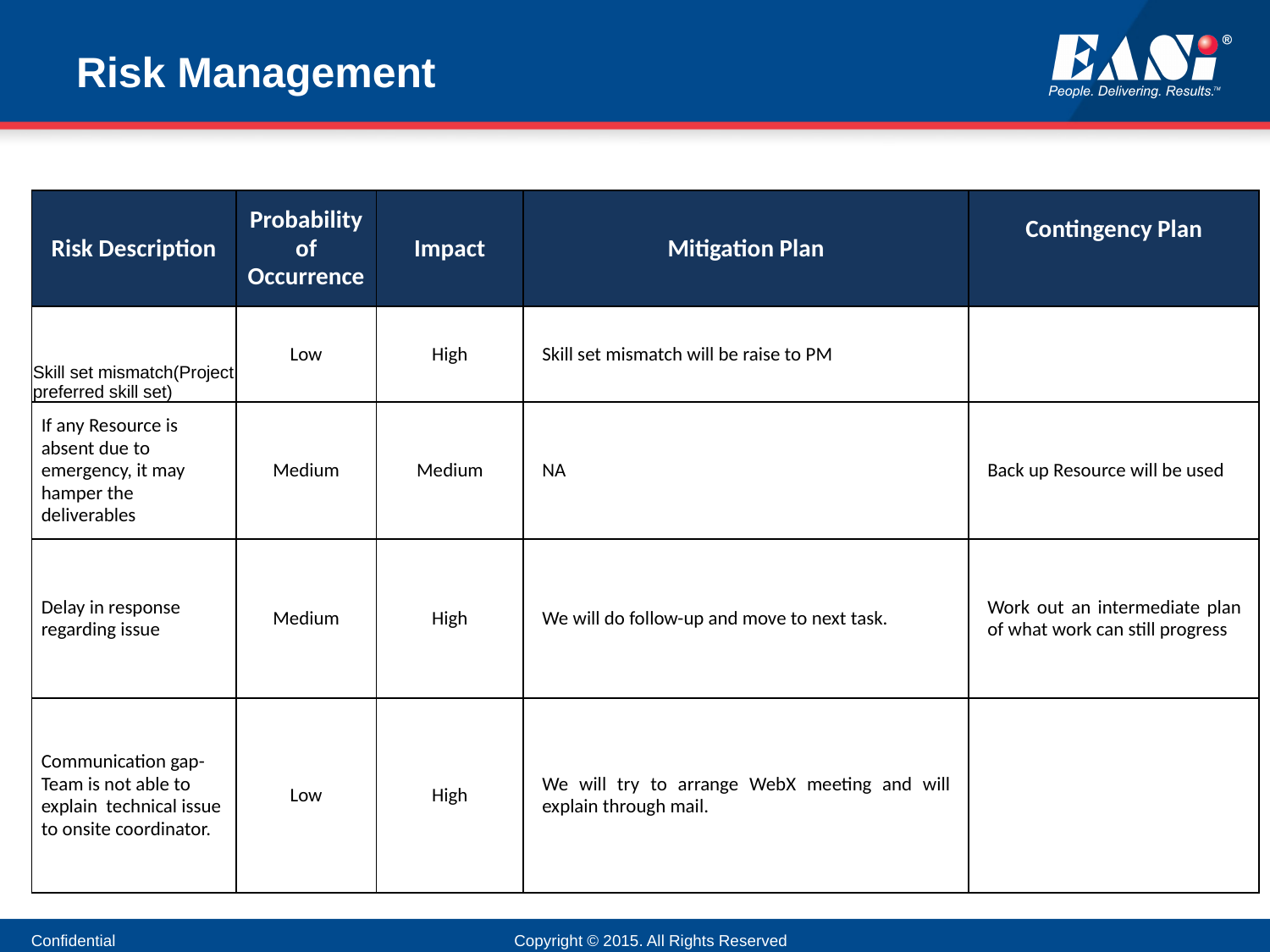

# Risk Management
| Risk Description | Probability of Occurrence | Impact | Mitigation Plan | Contingency Plan |
| --- | --- | --- | --- | --- |
| Skill set mismatch(Project preferred skill set) | Low | High | Skill set mismatch will be raise to PM |  |
| If any Resource is absent due to emergency, it may hamper the deliverables | Medium | Medium | NA | Back up Resource will be used |
| Delay in response regarding issue | Medium | High | We will do follow-up and move to next task. | Work out an intermediate plan of what work can still progress |
| Communication gap- Team is not able to explain technical issue to onsite coordinator. | Low | High | We will try to arrange WebX meeting and will explain through mail. |  |